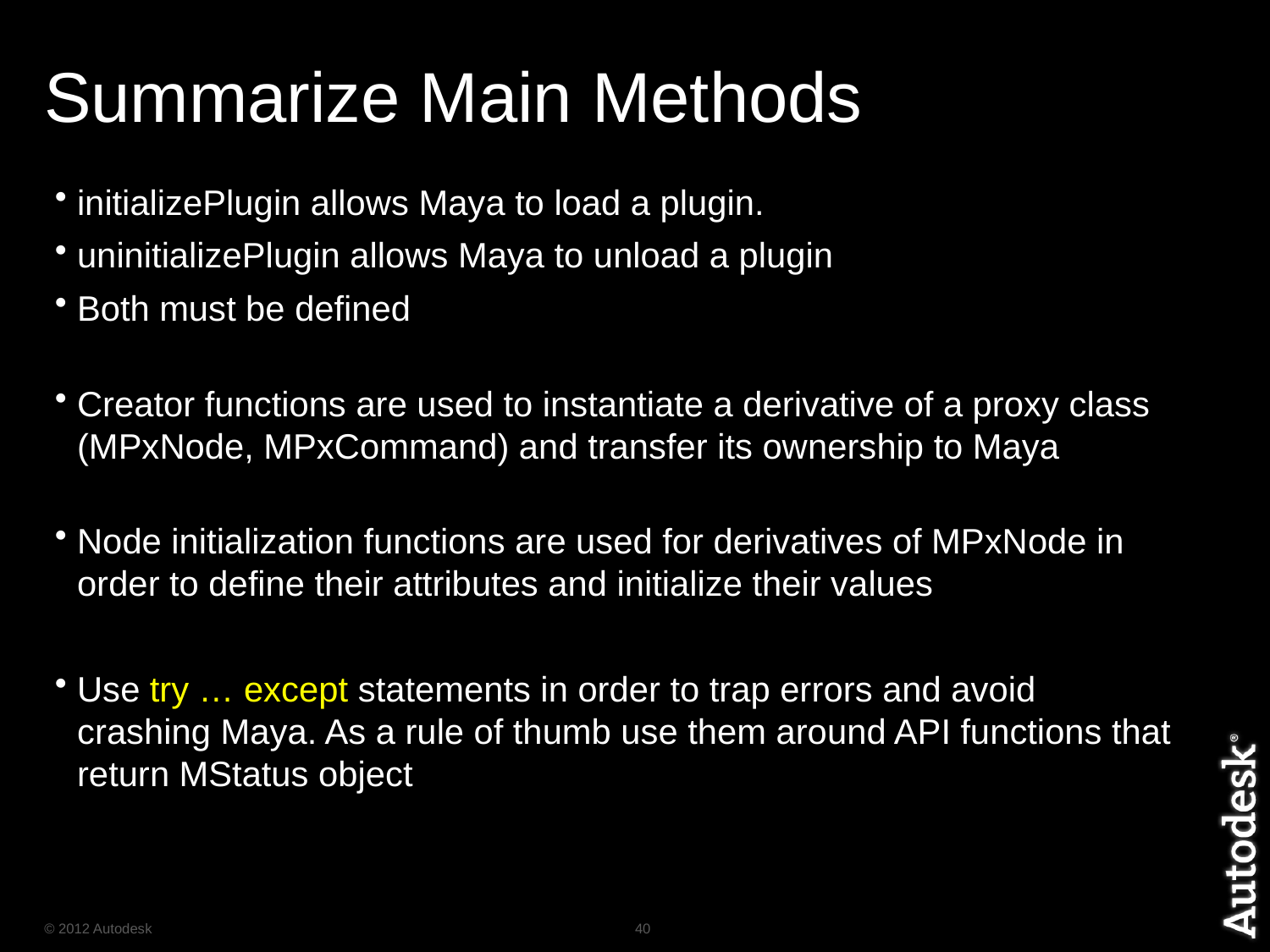

# Summarize Main Methods
initializePlugin allows Maya to load a plugin.
uninitializePlugin allows Maya to unload a plugin
Both must be defined
Creator functions are used to instantiate a derivative of a proxy class (MPxNode, MPxCommand) and transfer its ownership to Maya
Node initialization functions are used for derivatives of MPxNode in order to define their attributes and initialize their values

Use try … except statements in order to trap errors and avoid crashing Maya. As a rule of thumb use them around API functions that return MStatus object